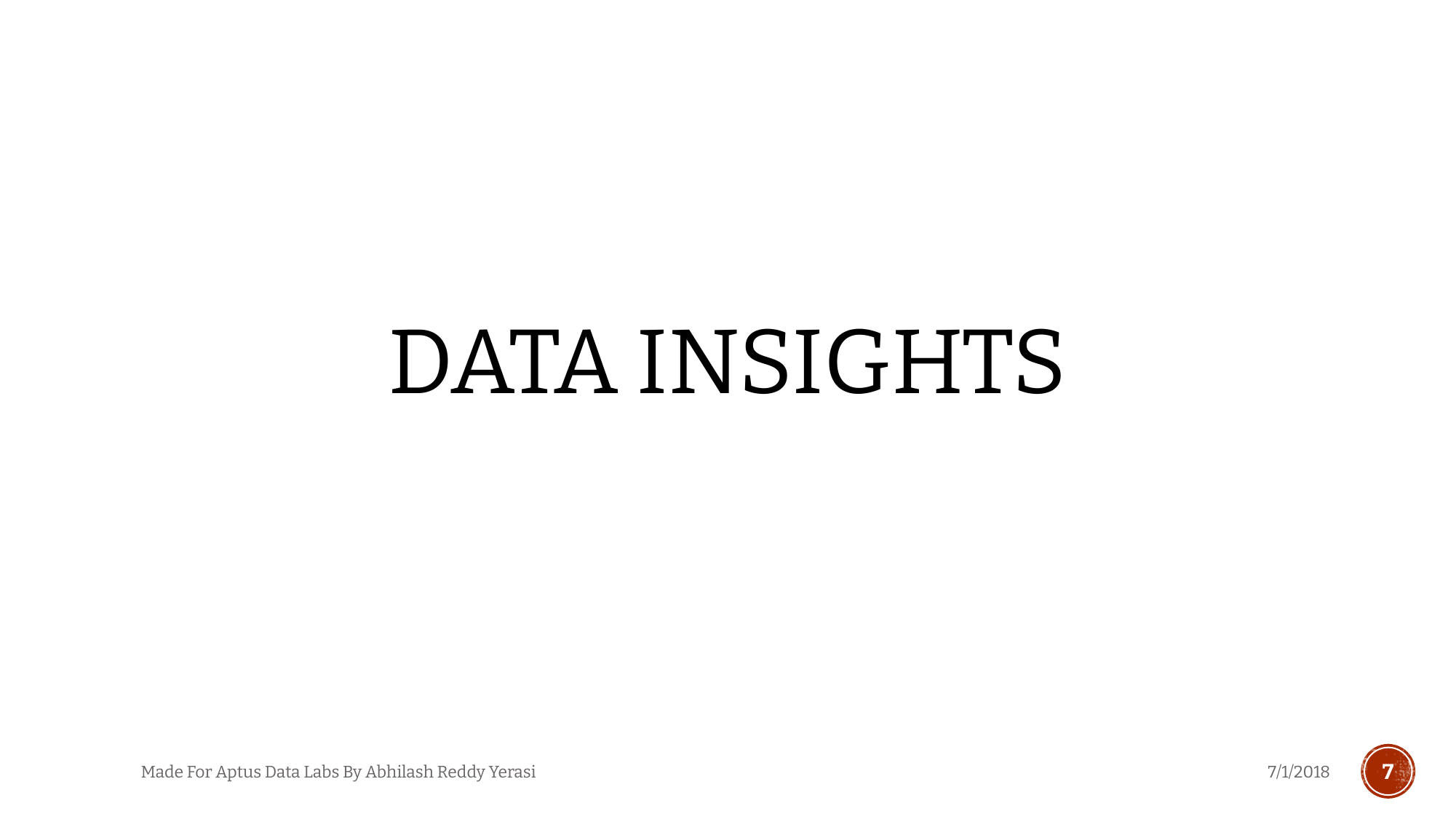

# Data Insights
Made For Aptus Data Labs By Abhilash Reddy Yerasi
7/1/2018
7